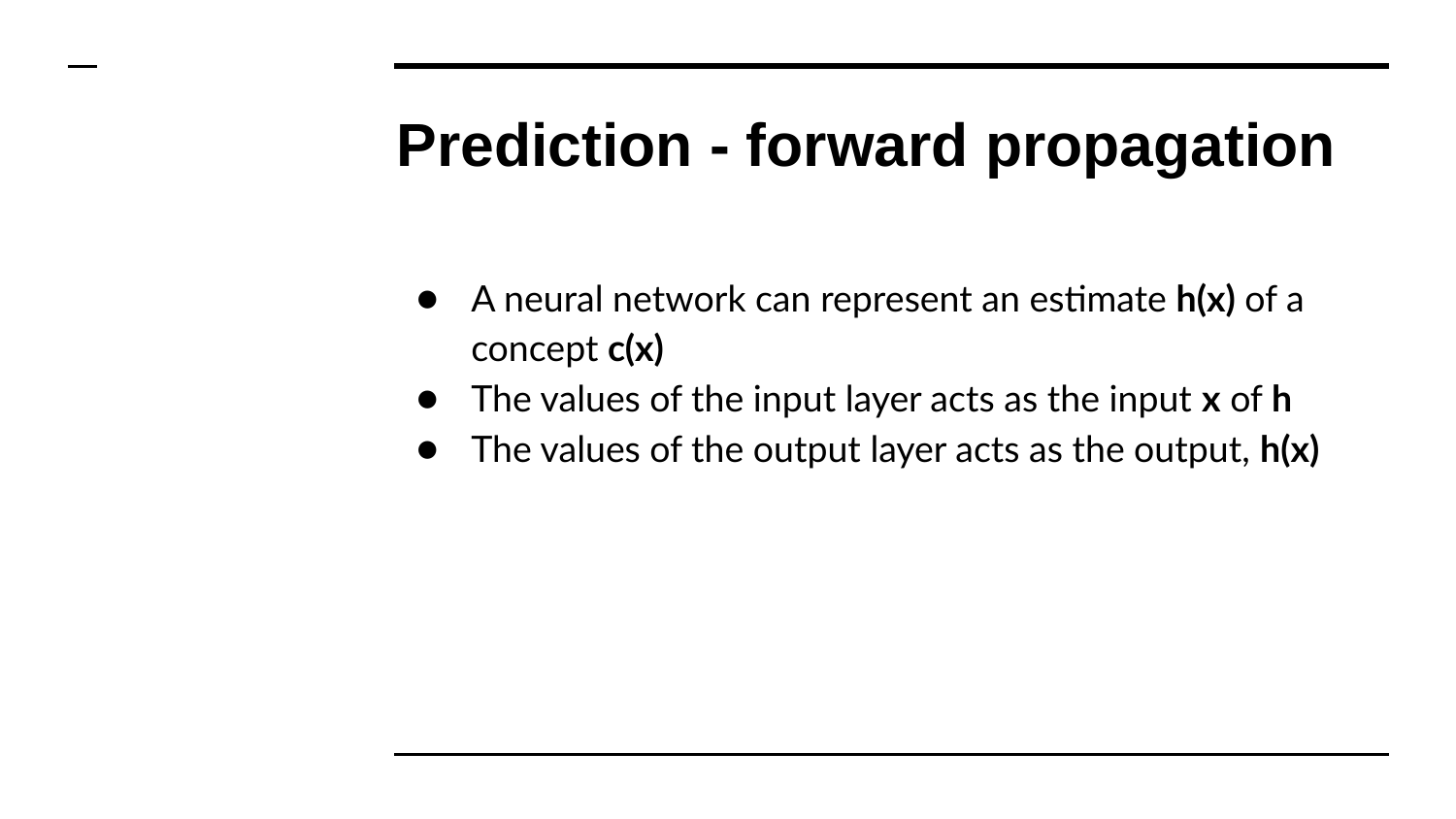

# Prediction - forward propagation
A neural network can represent an estimate h(x) of a concept c(x)
The values of the input layer acts as the input x of h
The values of the output layer acts as the output, h(x)